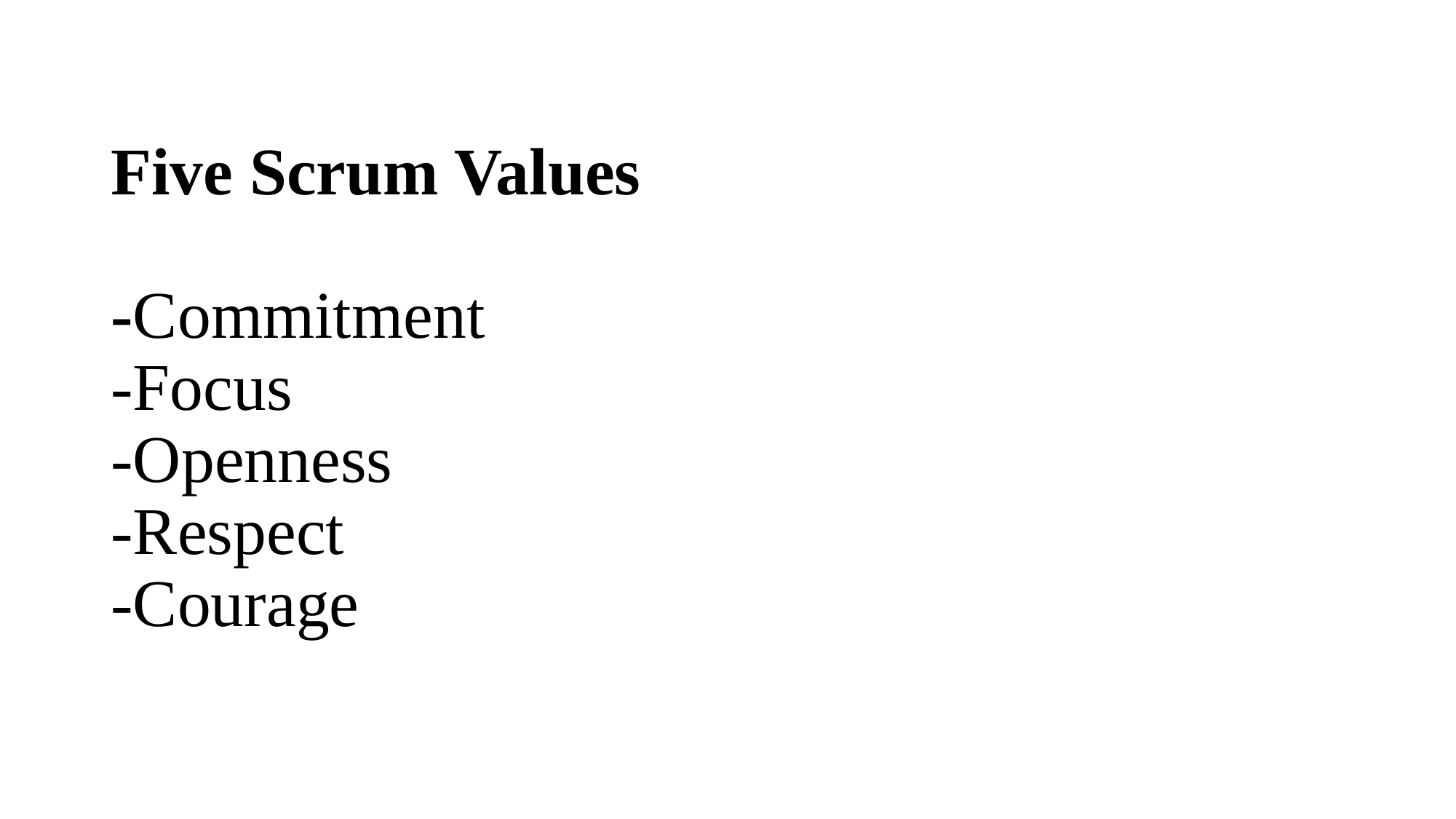

# Five Scrum Values -Commitment -Focus -Openness -Respect -Courage